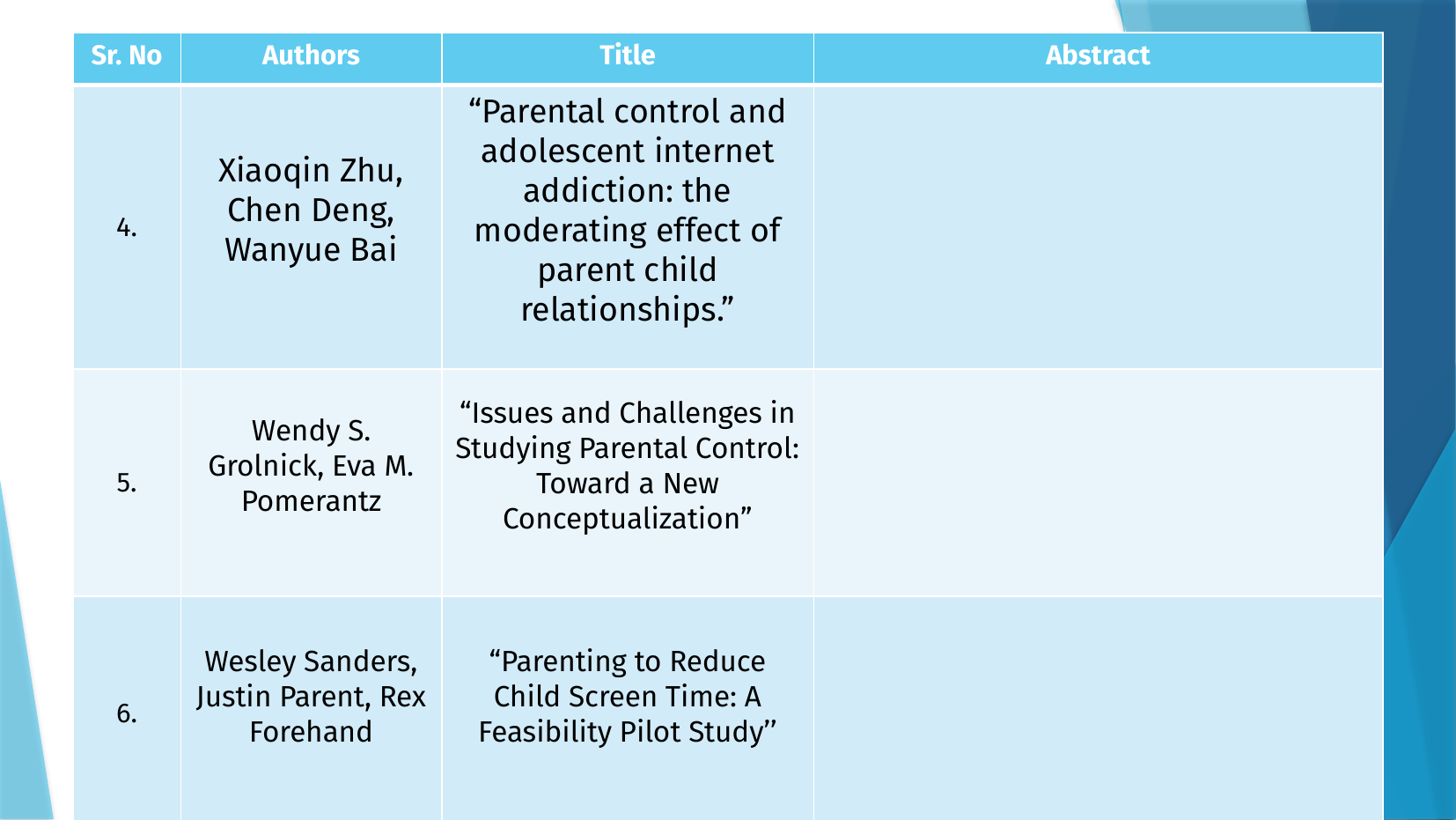

#

| Sr. No | Authors | Title | Abstract |
| --- | --- | --- | --- |
| 4. | Xiaoqin Zhu, Chen Deng, Wanyue Bai | “Parental control and adolescent internet addiction: the moderating effect of parent child relationships.” |  |
| 5. | Wendy S. Grolnick, Eva M. Pomerantz | “Issues and Challenges in Studying Parental Control: Toward a New Conceptualization” |  |
| 6. | Wesley Sanders, Justin Parent, Rex Forehand | “Parenting to Reduce Child Screen Time: A Feasibility Pilot Study’’ |  |